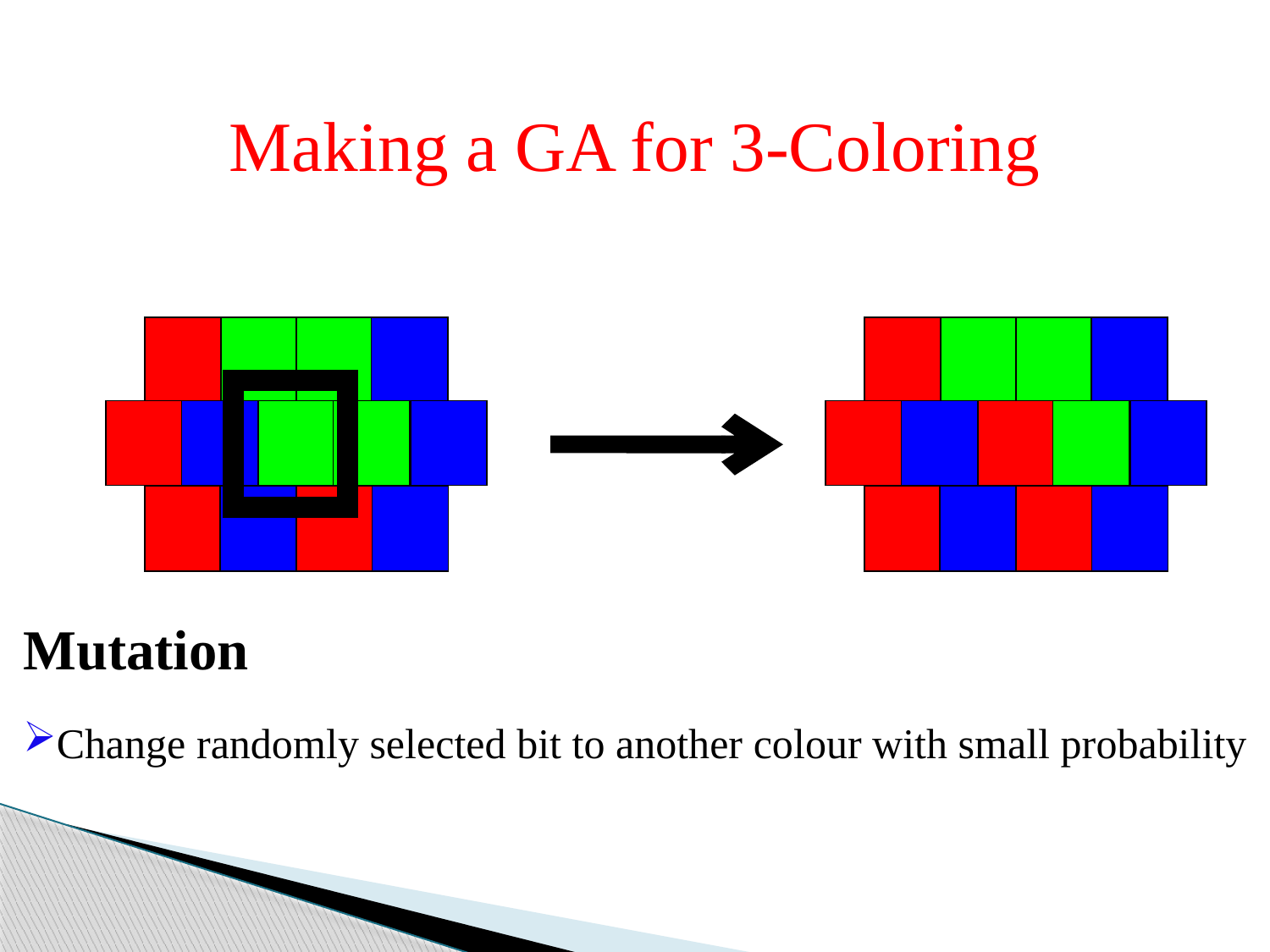

Making a GA for 3-Coloring

Mutation
Change randomly selected bit to another colour with small probability